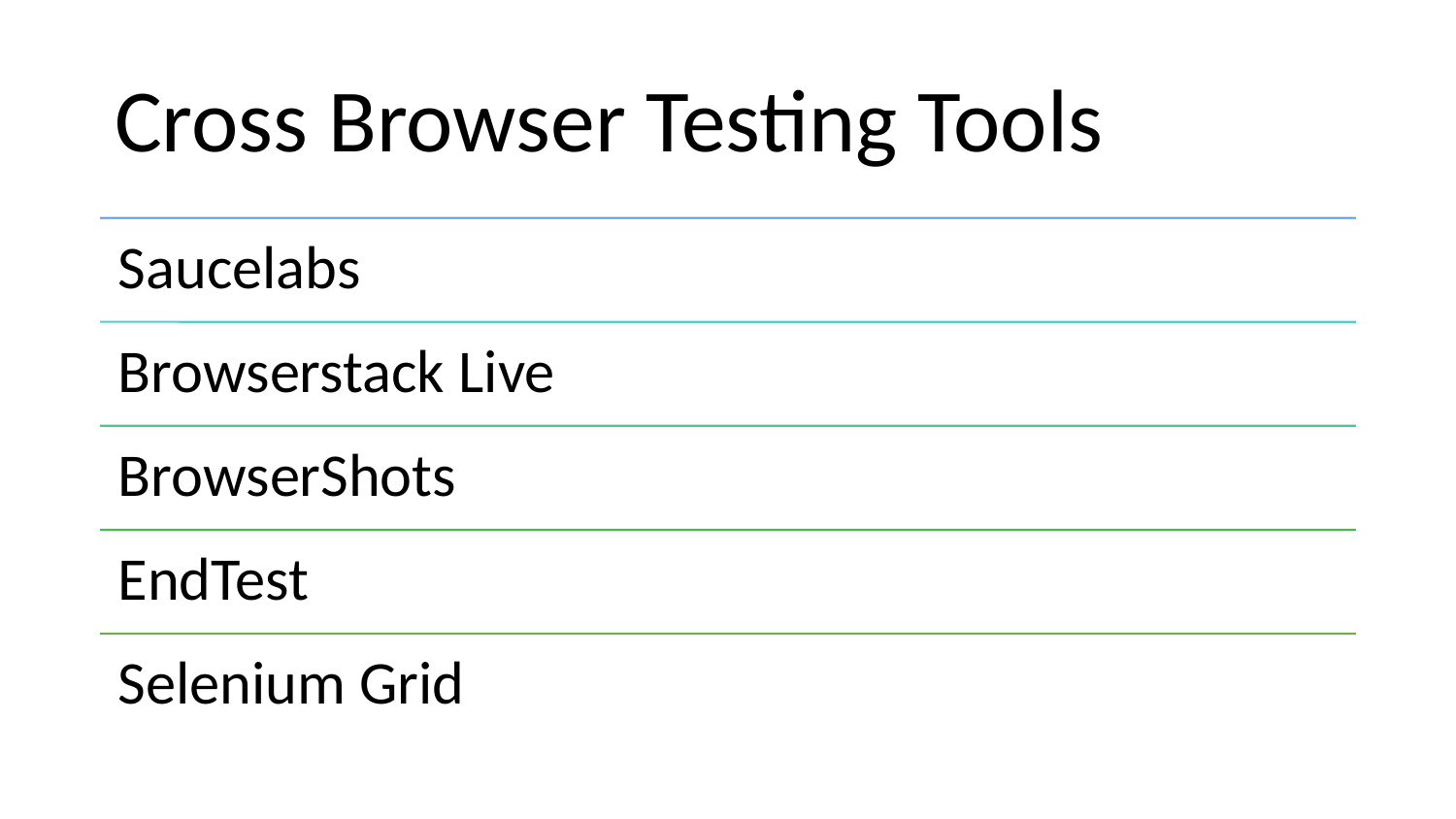

# Cross Browser Testing Tools
Saucelabs
Browserstack Live
BrowserShots
EndTest
Selenium Grid